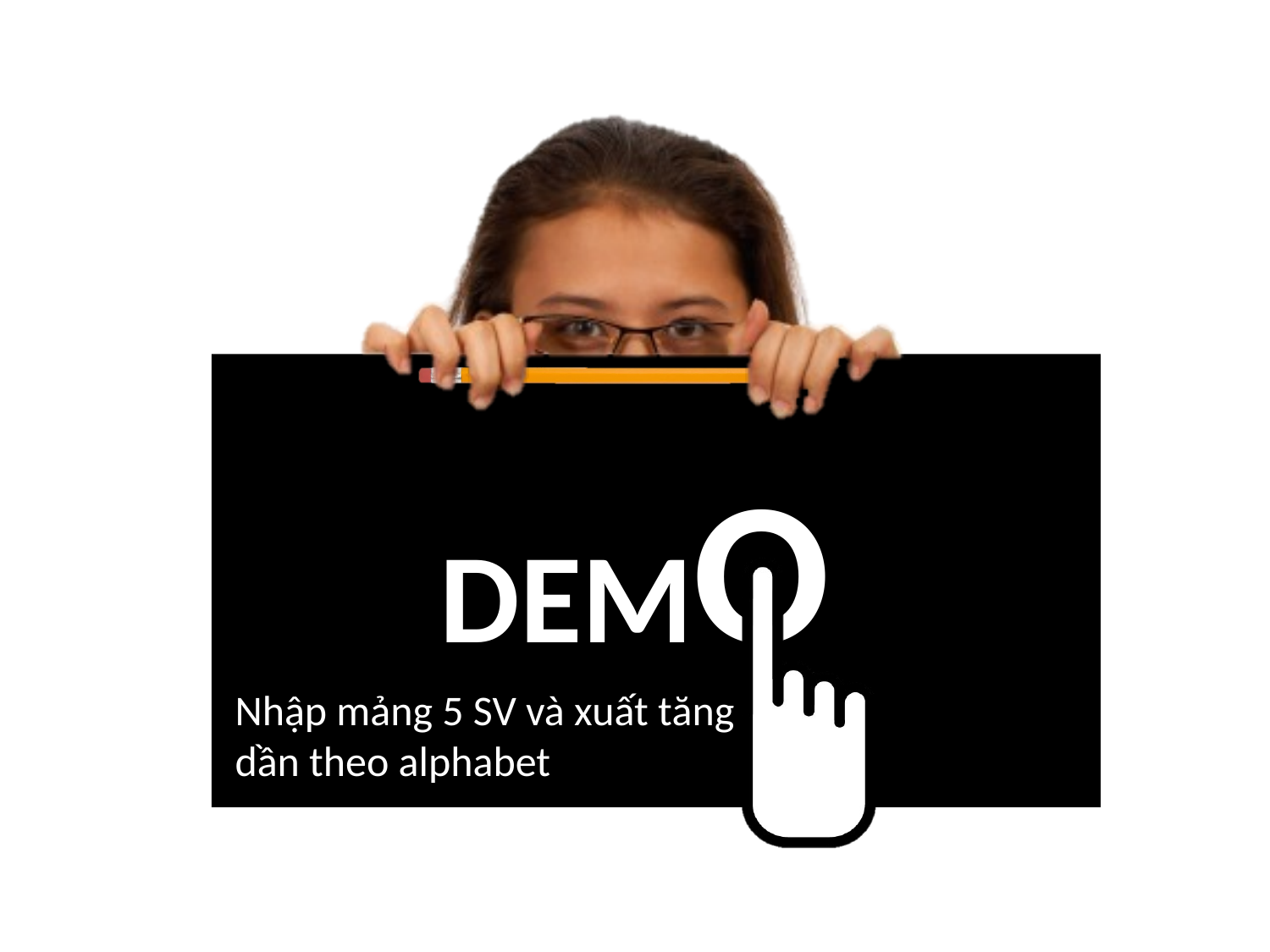

Nhập mảng 5 SV và xuất tăng
dần theo alphabet